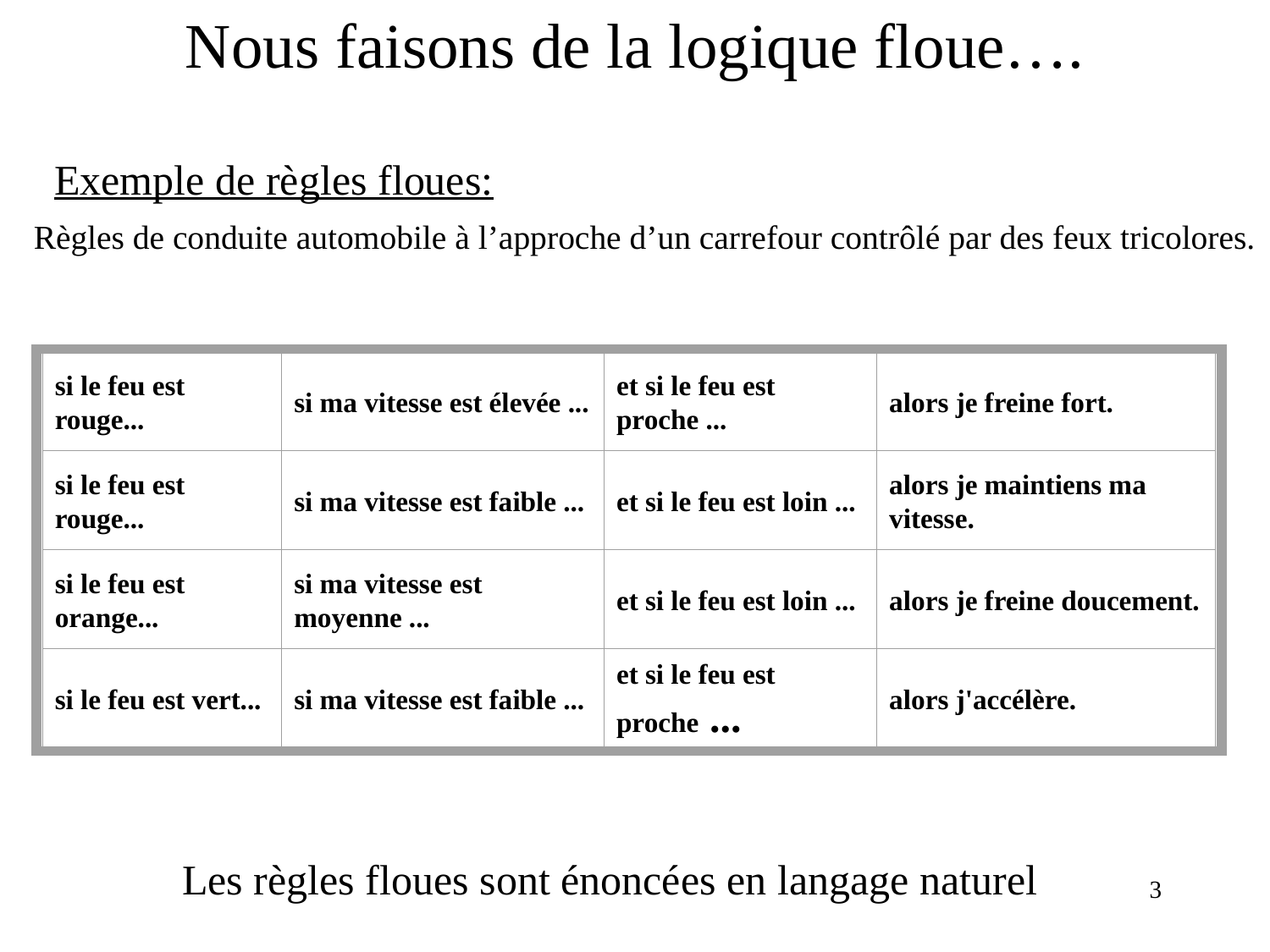

# Nous faisons de la logique floue….
Exemple de règles floues:

Règles de conduite automobile à l’approche d’un carrefour contrôlé par des feux tricolores.
si le feu est rouge...

si ma vitesse est élevée ...

et si le feu est proche ...

alors je freine fort.

si le feu est rouge...

si ma vitesse est faible ...

et si le feu est loin ...

alors je maintiens ma vitesse.

si le feu est orange...

si ma vitesse est moyenne ...

et si le feu est loin ...

alors je freine doucement.

si le feu est vert...

si ma vitesse est faible ...

et si le feu est proche ...

alors j'accélère.

Les règles floues sont énoncées en langage naturel
3